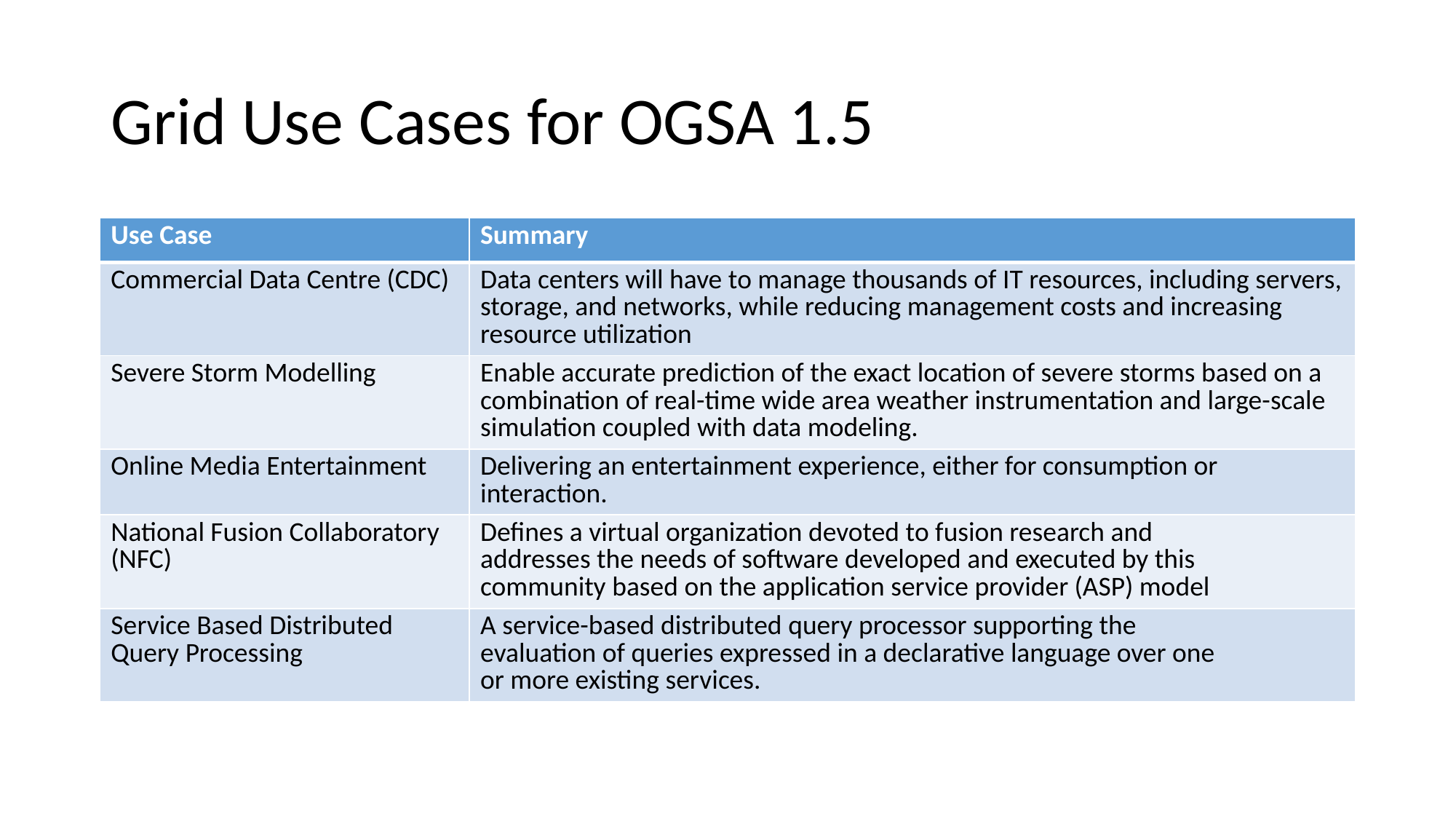

# Grid Use Cases for OGSA 1.5
| Use Case | Summary |
| --- | --- |
| Commercial Data Centre (CDC) | Data centers will have to manage thousands of IT resources, including servers, storage, and networks, while reducing management costs and increasing resource utilization |
| Severe Storm Modelling | Enable accurate prediction of the exact location of severe storms based on a combination of real-time wide area weather instrumentation and large-scale simulation coupled with data modeling. |
| Online Media Entertainment | Delivering an entertainment experience, either for consumption or interaction. |
| National Fusion Collaboratory (NFC) | Defines a virtual organization devoted to fusion research and addresses the needs of software developed and executed by this community based on the application service provider (ASP) model |
| Service Based Distributed Query Processing | A service-based distributed query processor supporting the evaluation of queries expressed in a declarative language over one or more existing services. |